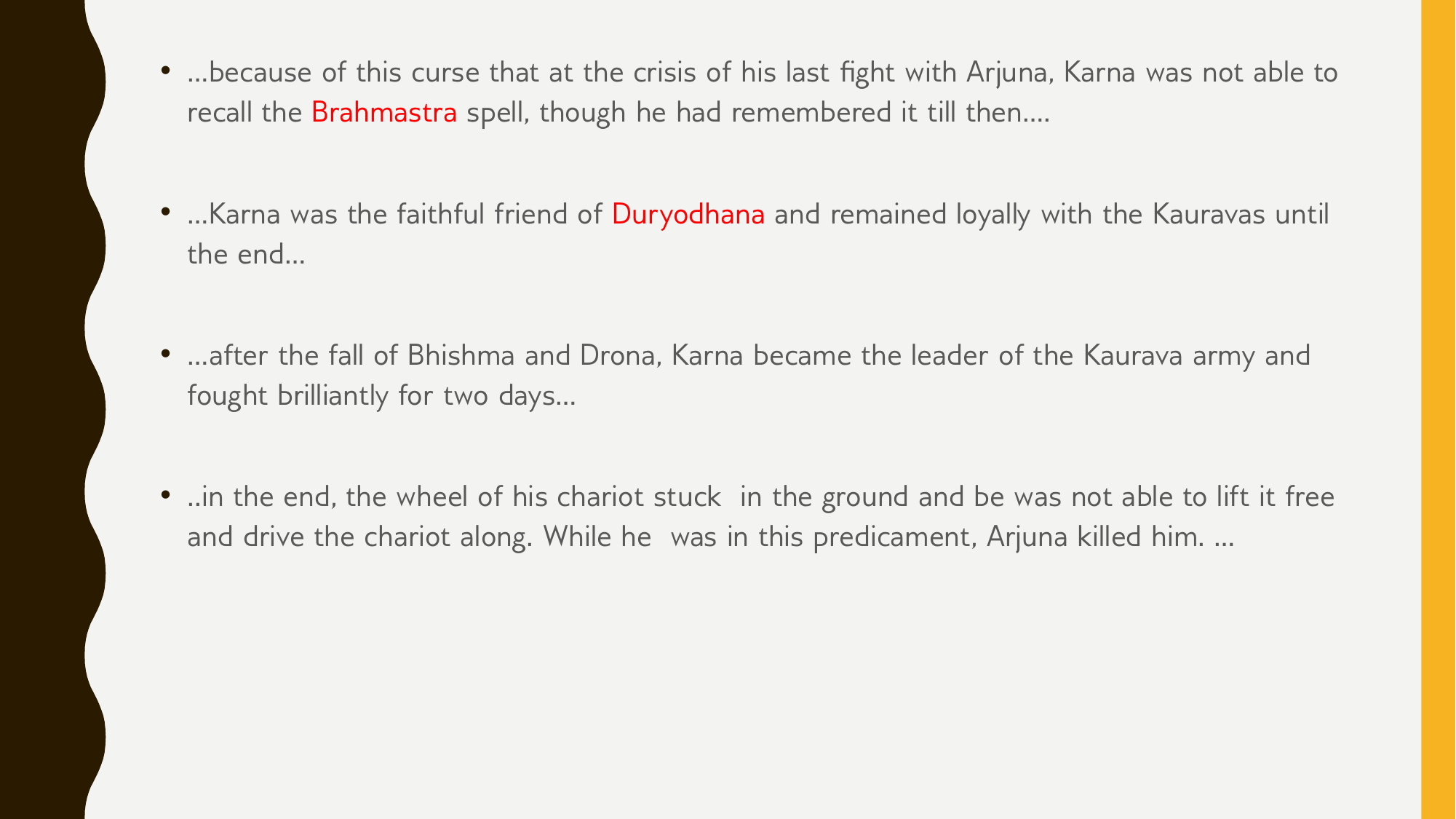

…because of this curse that at the crisis of his last fight with Arjuna, Karna was not able to recall the Brahmastra spell, though he had remembered it till then….

…Karna was the faithful friend of Duryodhana and remained loyally with the Kauravas until the end…

…after the fall of Bhishma and Drona, Karna became the leader of the Kaurava army and fought brilliantly for two days…

..in the end, the wheel of his chariot stuck  in the ground and be was not able to lift it free and drive the chariot along. While he  was in this predicament, Arjuna killed him. …